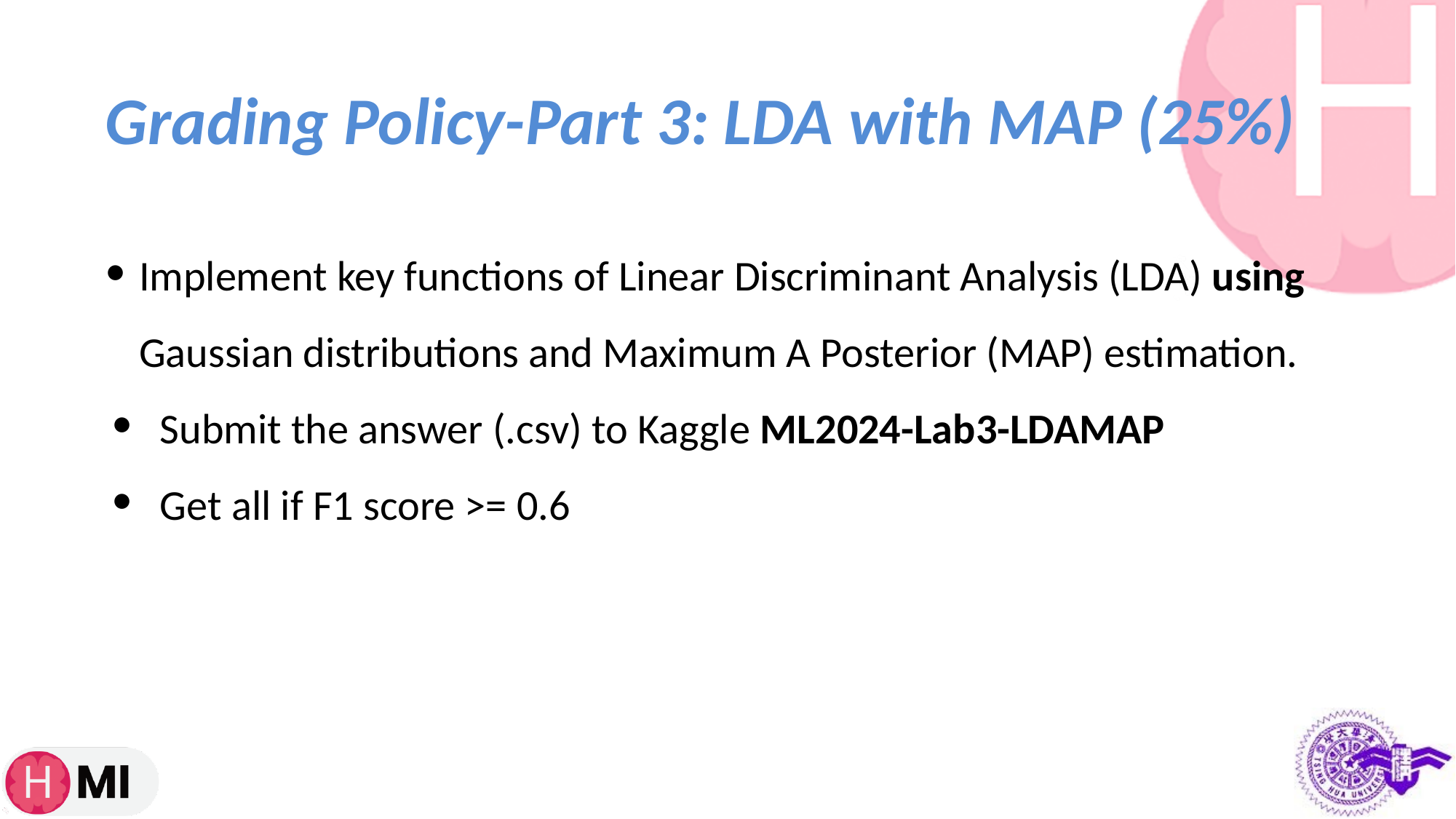

# Grading Policy-Part 3: LDA with MAP (25%)
Implement key functions of Linear Discriminant Analysis (LDA) using Gaussian distributions and Maximum A Posterior (MAP) estimation.
Submit the answer (.csv) to Kaggle ML2024-Lab3-LDAMAP
Get all if F1 score >= 0.6